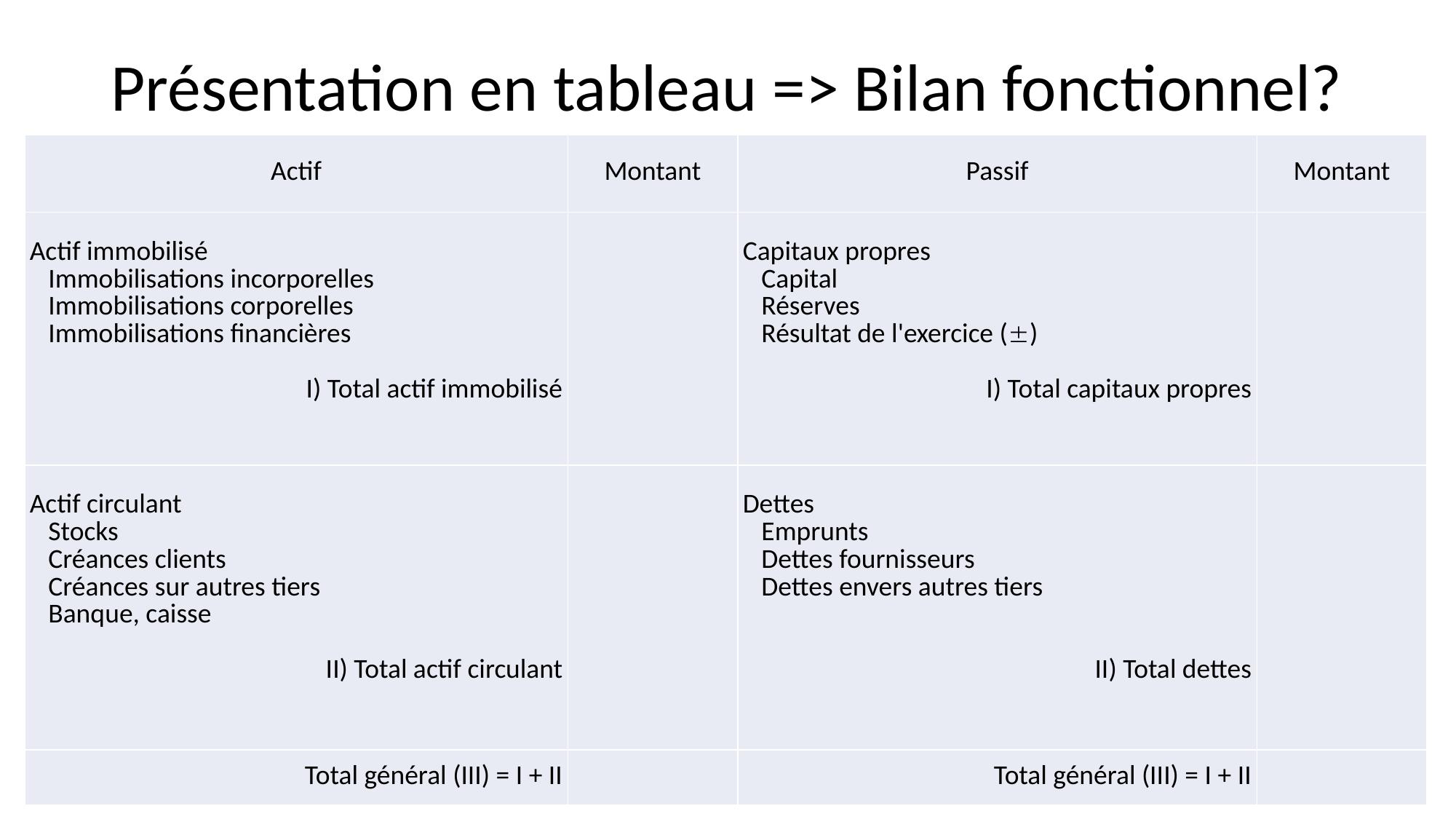

# Présentation en tableau => Bilan fonctionnel?
| Actif | Montant | Passif | Montant |
| --- | --- | --- | --- |
| Actif immobilisé Immobilisations incorporelles Immobilisations corporelles Immobilisations financières   I) Total actif immobilisé |  | Capitaux propres Capital Réserves Résultat de l'exercice (±)   I) Total capitaux propres |  |
| Actif circulant Stocks Créances clients Créances sur autres tiers Banque, caisse   II) Total actif circulant |  | Dettes Emprunts Dettes fournisseurs Dettes envers autres tiers     II) Total dettes |  |
| Total général (III) = I + II |  | Total général (III) = I + II |  |